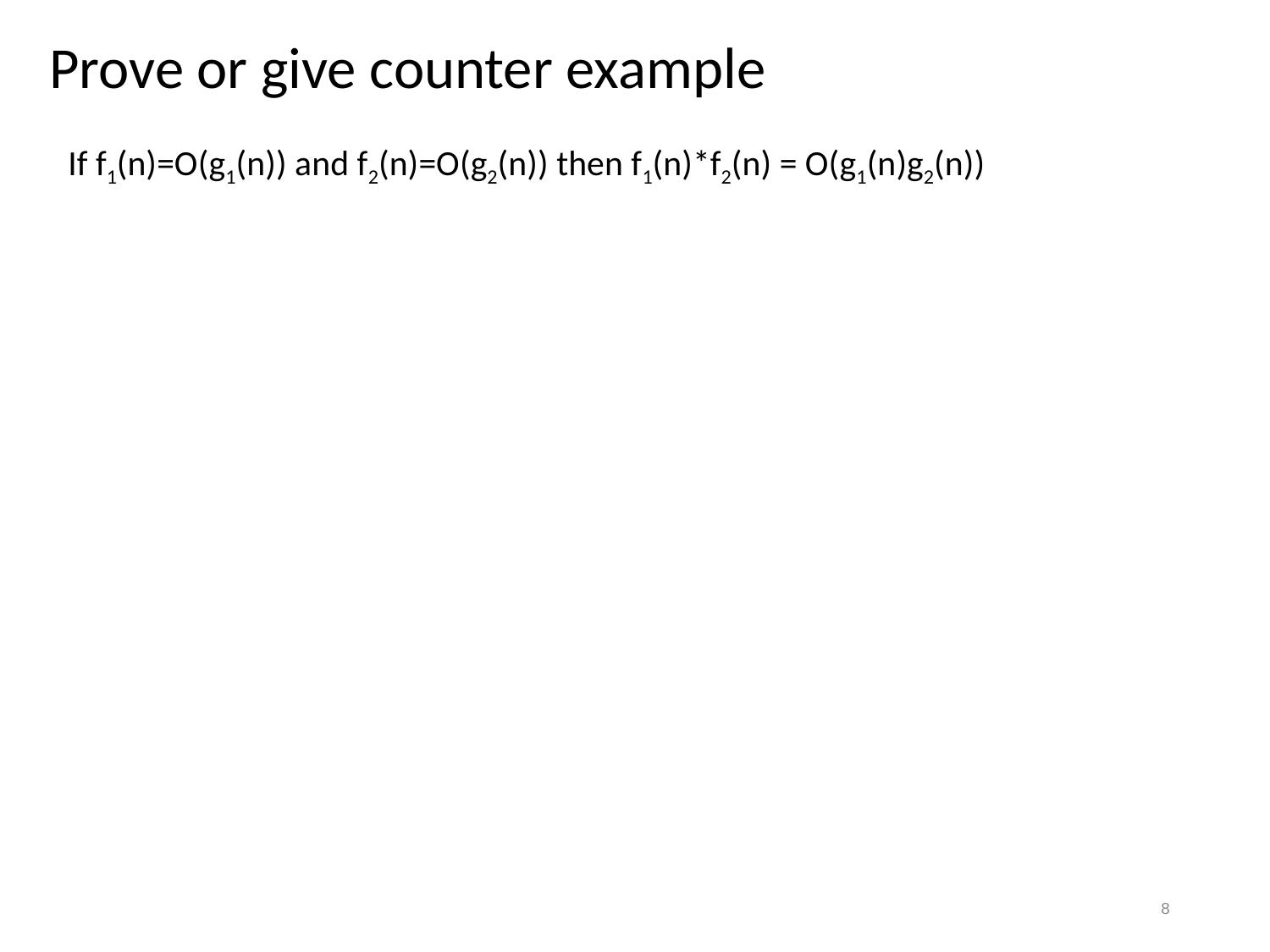

# Prove or give counter example
If f1(n)=O(g1(n)) and f2(n)=O(g2(n)) then f1(n)*f2(n) = O(g1(n)g2(n))
8